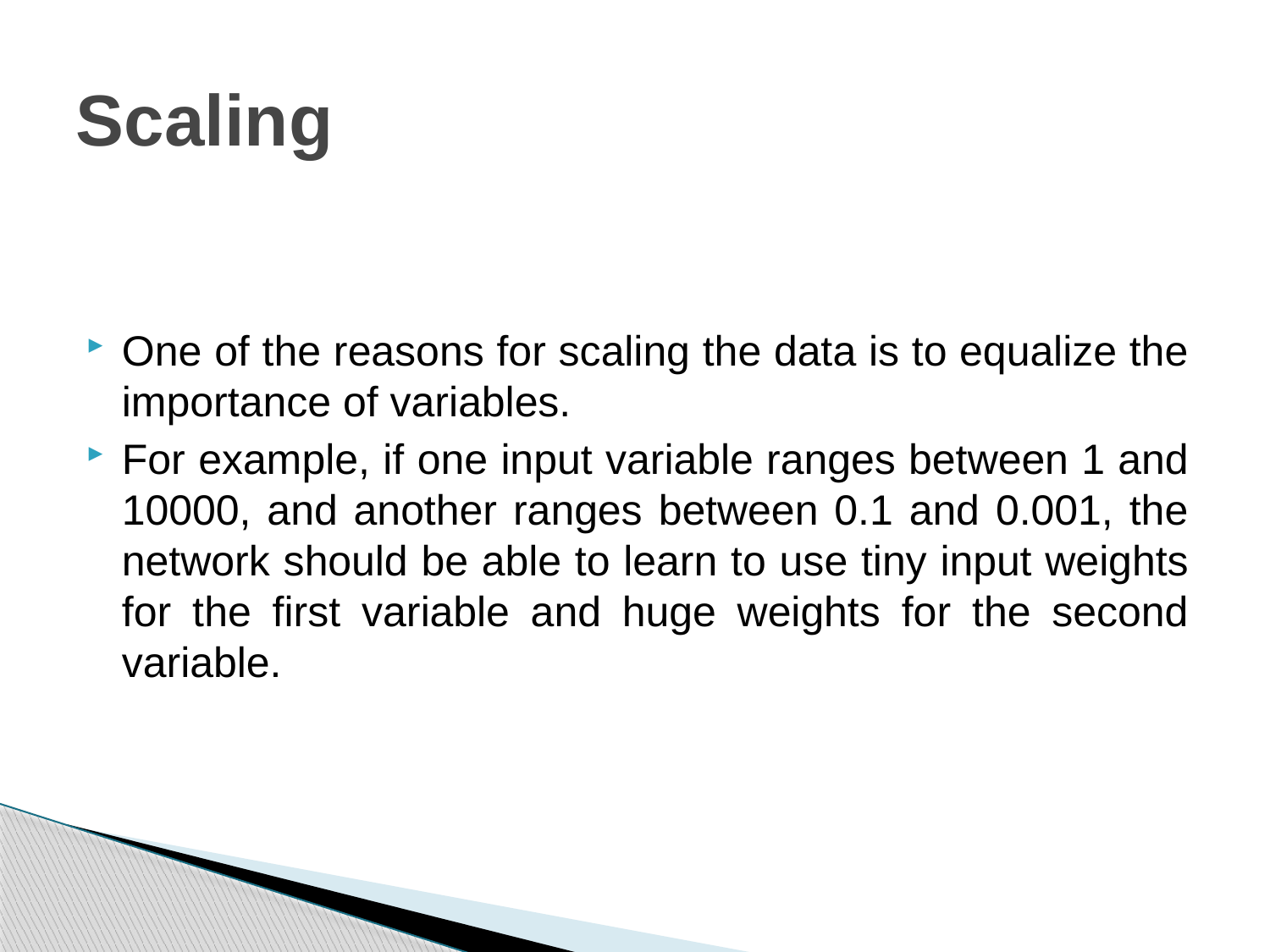

# Scaling
One of the reasons for scaling the data is to equalize the importance of variables.
For example, if one input variable ranges between 1 and 10000, and another ranges between 0.1 and 0.001, the network should be able to learn to use tiny input weights for the first variable and huge weights for the second variable.